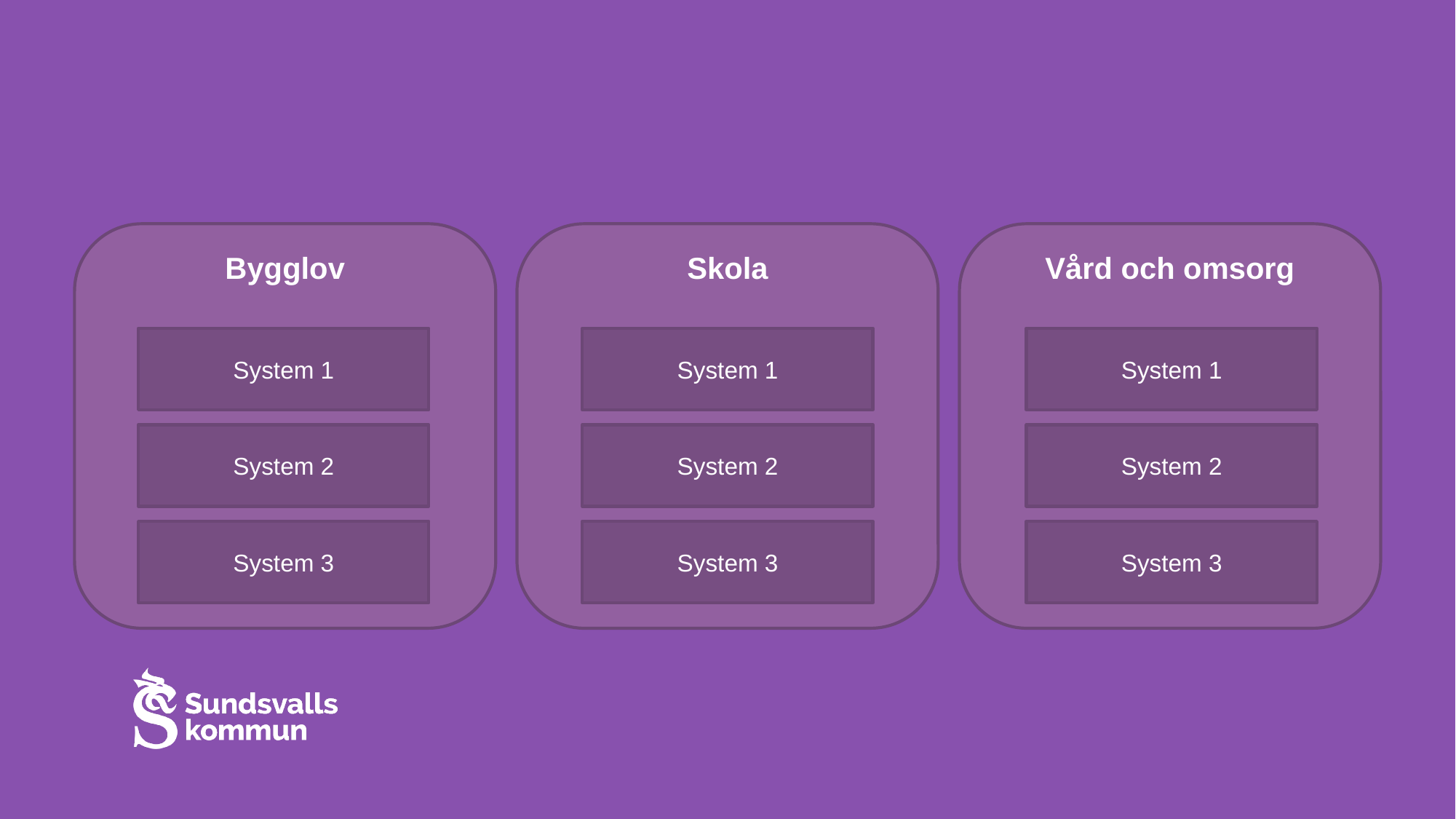

Bygglov
Skola
Vård och omsorg
System 1
System 1
System 1
System 2
System 2
System 2
System 3
System 3
System 3